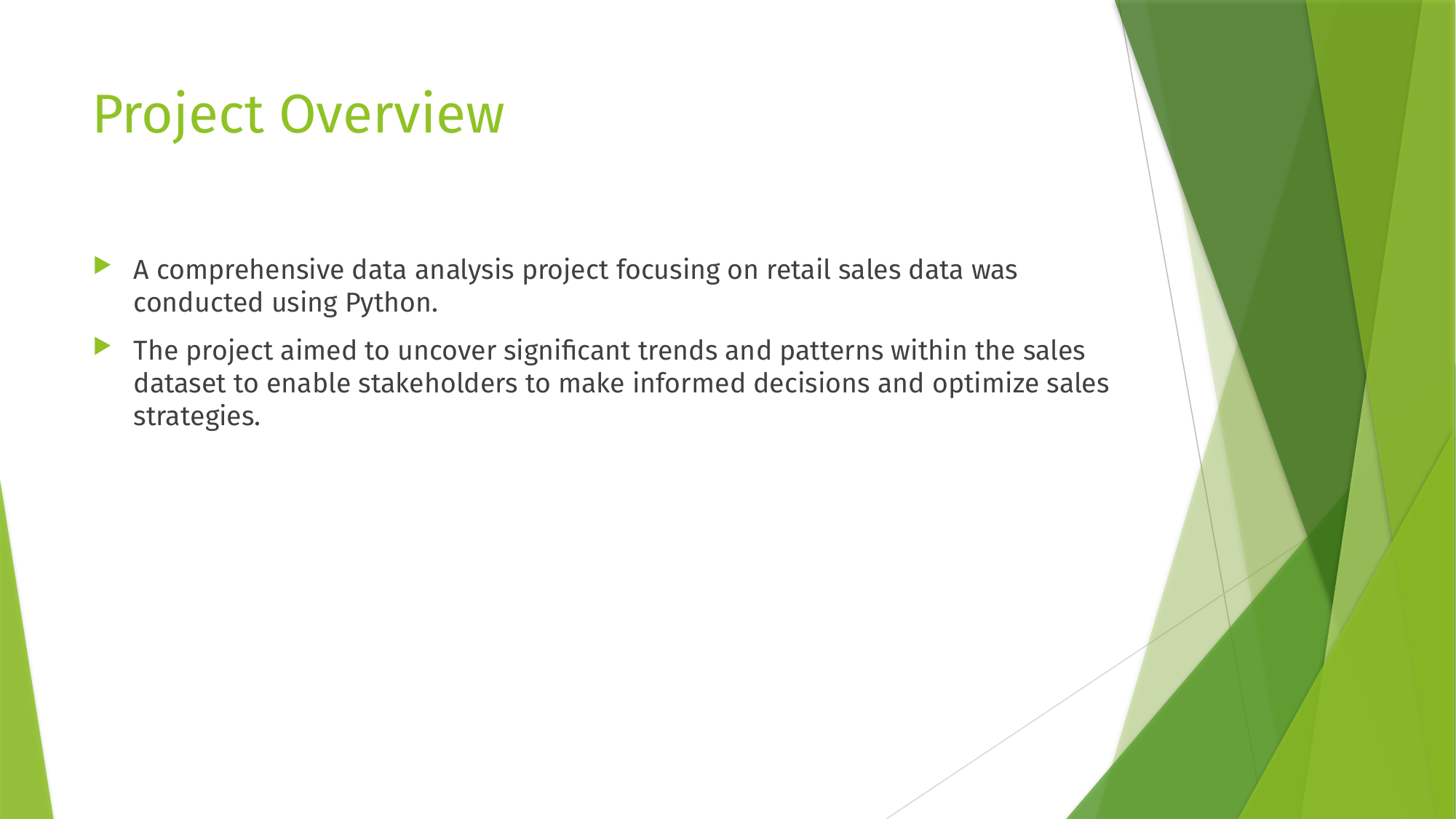

# Project Overview
A comprehensive data analysis project focusing on retail sales data was conducted using Python.
The project aimed to uncover significant trends and patterns within the sales dataset to enable stakeholders to make informed decisions and optimize sales strategies.